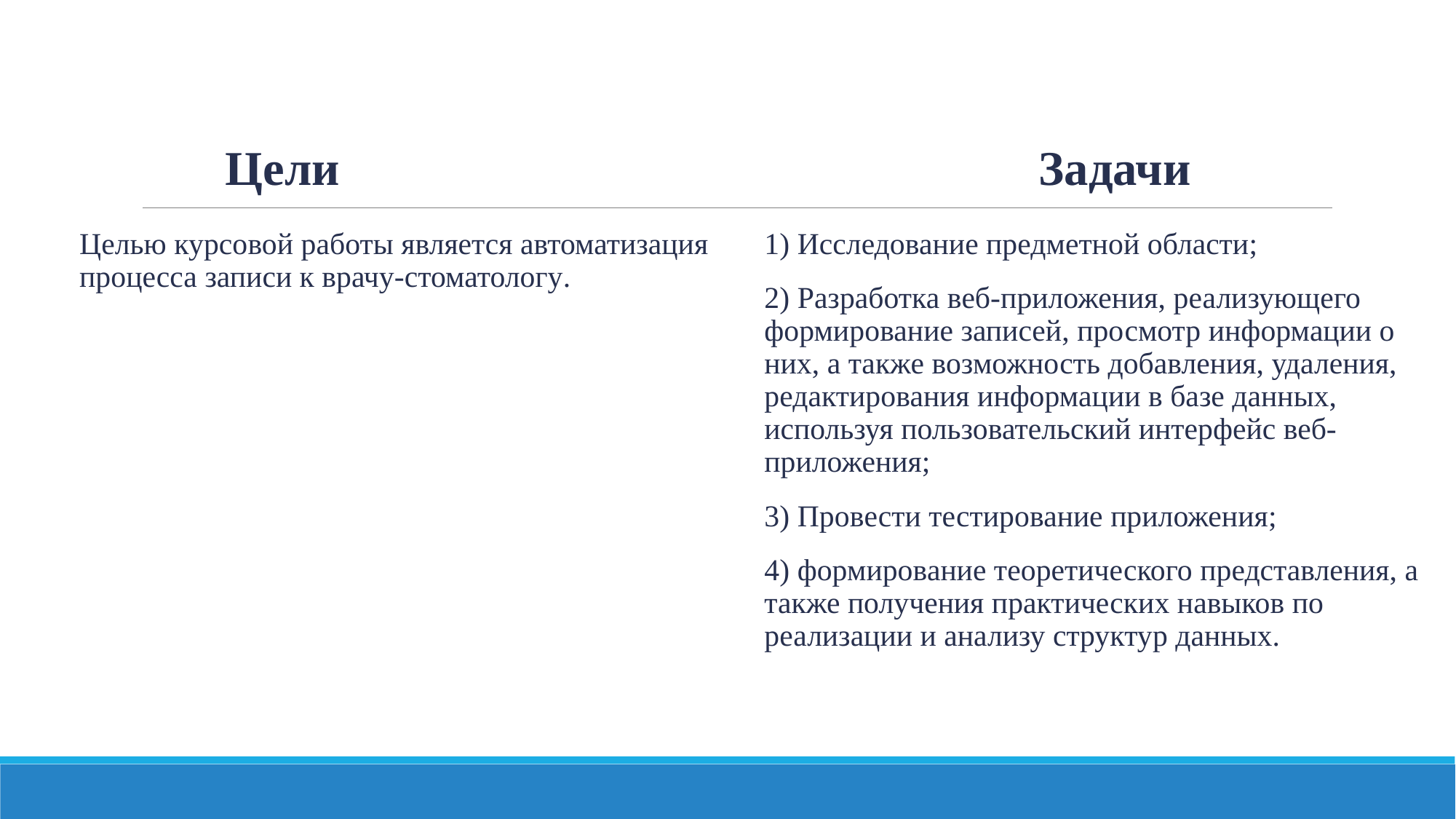

Цели
Задачи
Целью курсовой работы является автоматизация процесса записи к врачу-стоматологу.

1) Исследование предметной области;
2) Разработка веб-приложения, реализующего формирование записей, просмотр информации о них, а также возможность добавления, удаления, редактирования информации в базе данных, используя пользовательский интерфейс веб-приложения;
3) Провести тестирование приложения;
4) формирование теоретического представления, а также получения практических навыков по реализации и анализу структур данных.